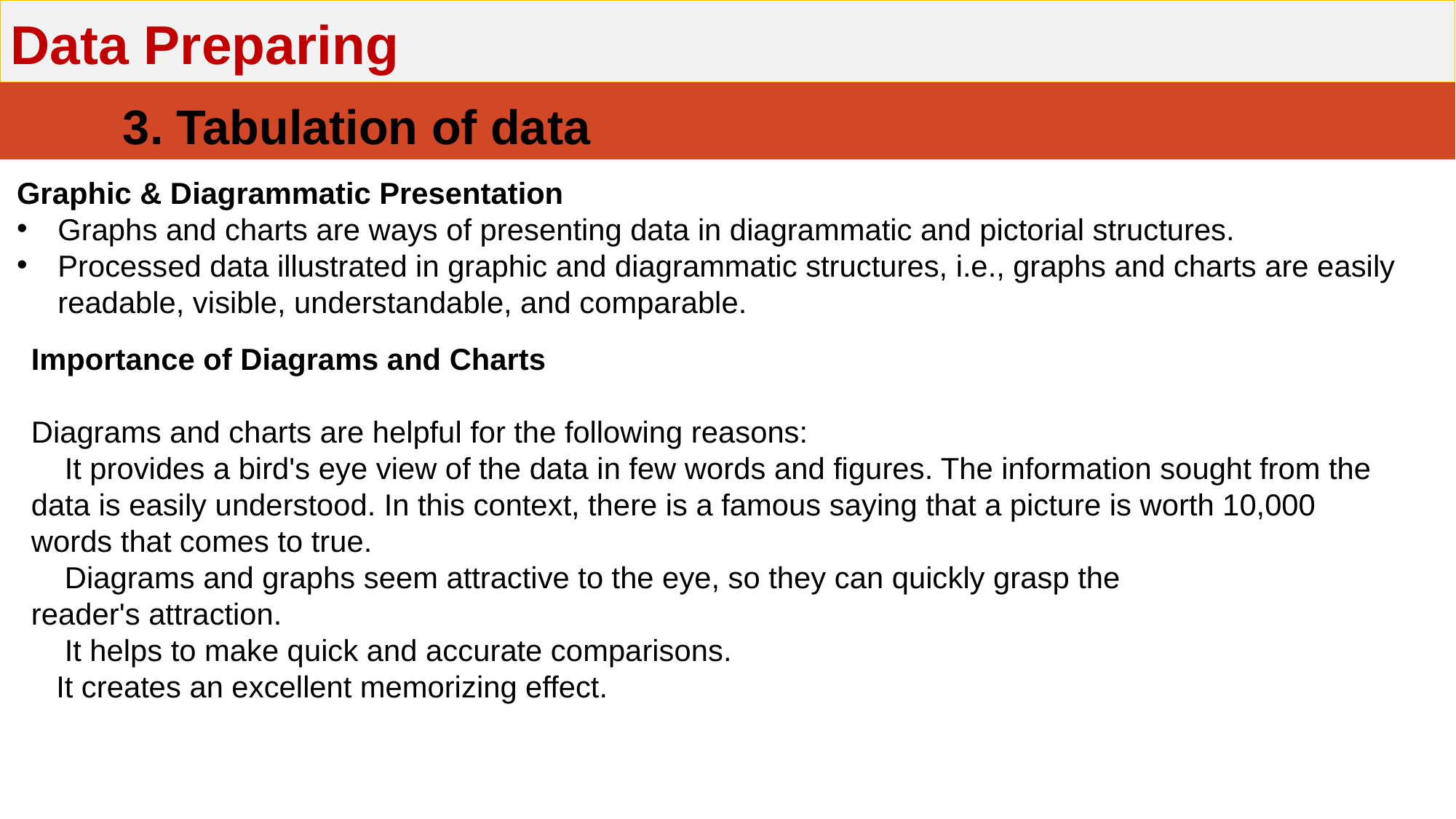

# Data Preparing
3. Tabulation of data
Graphic & Diagrammatic Presentation
Graphs and charts are ways of presenting data in diagrammatic and pictorial structures.
Processed data illustrated in graphic and diagrammatic structures, i.e., graphs and charts are easily readable, visible, understandable, and comparable.
Importance of Diagrams and Charts

Diagrams and charts are helpful for the following reasons:
    It provides a bird's eye view of the data in few words and figures. The information sought from the data is easily understood. In this context, there is a famous saying that a picture is worth 10,000 words that comes to true.
    Diagrams and graphs seem attractive to the eye, so they can quickly grasp the
reader's attraction.
    It helps to make quick and accurate comparisons.
   It creates an excellent memorizing effect.